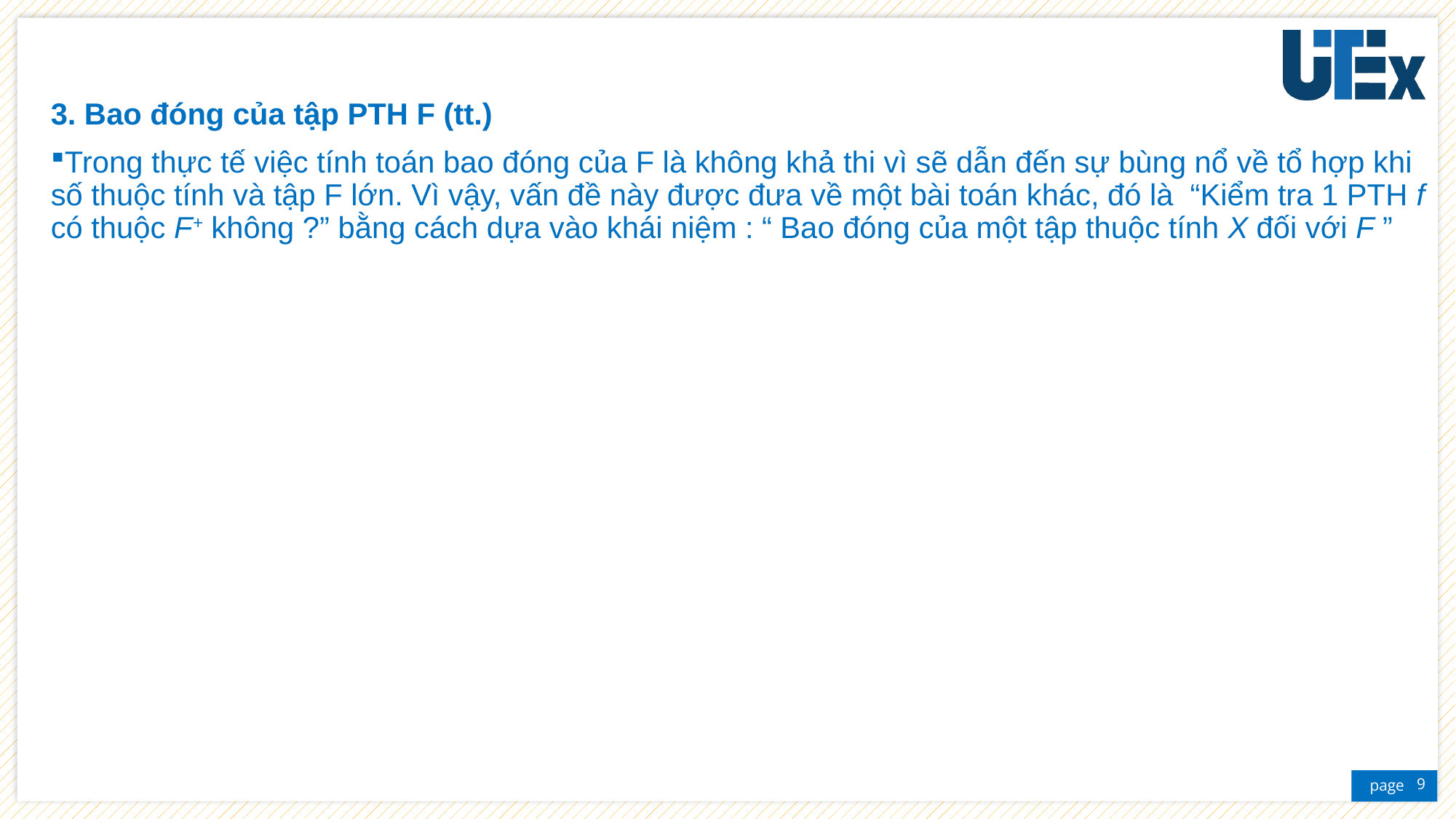

3. Bao đóng của tập PTH F (tt.)
Trong thực tế việc tính toán bao đóng của F là không khả thi vì sẽ dẫn đến sự bùng nổ về tổ hợp khi số thuộc tính và tập F lớn. Vì vậy, vấn đề này được đưa về một bài toán khác, đó là  “Kiểm tra 1 PTH f có thuộc F+ không ?” bằng cách dựa vào khái niệm : “ Bao đóng của một tập thuộc tính X đối với F ”

9